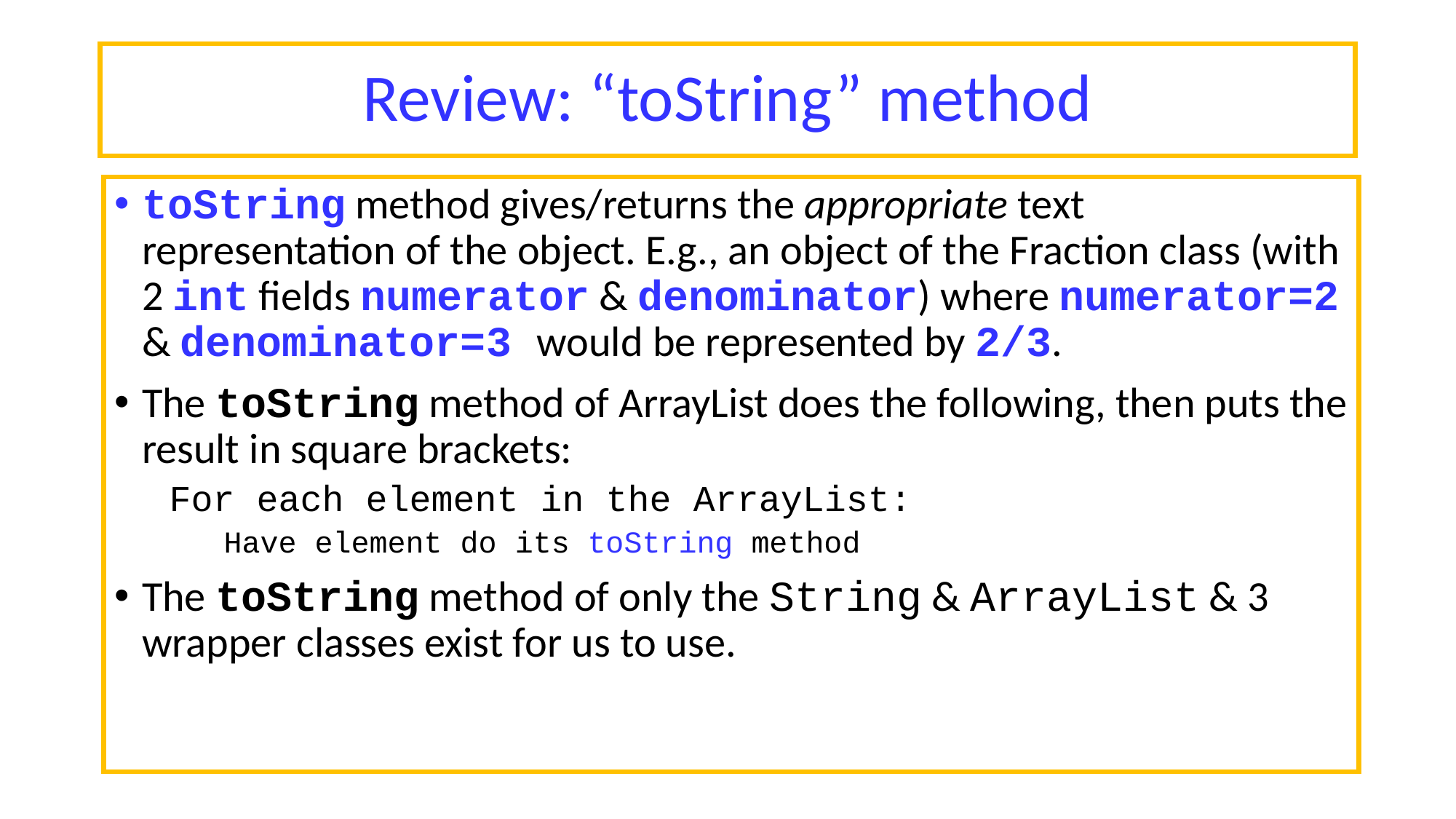

# Review: “toString” method
toString method gives/returns the appropriate text representation of the object. E.g., an object of the Fraction class (with 2 int fields numerator & denominator) where numerator=2 & denominator=3 would be represented by 2/3.
The toString method of ArrayList does the following, then puts the result in square brackets:
For each element in the ArrayList:
Have element do its toString method
The toString method of only the String & ArrayList & 3 wrapper classes exist for us to use.